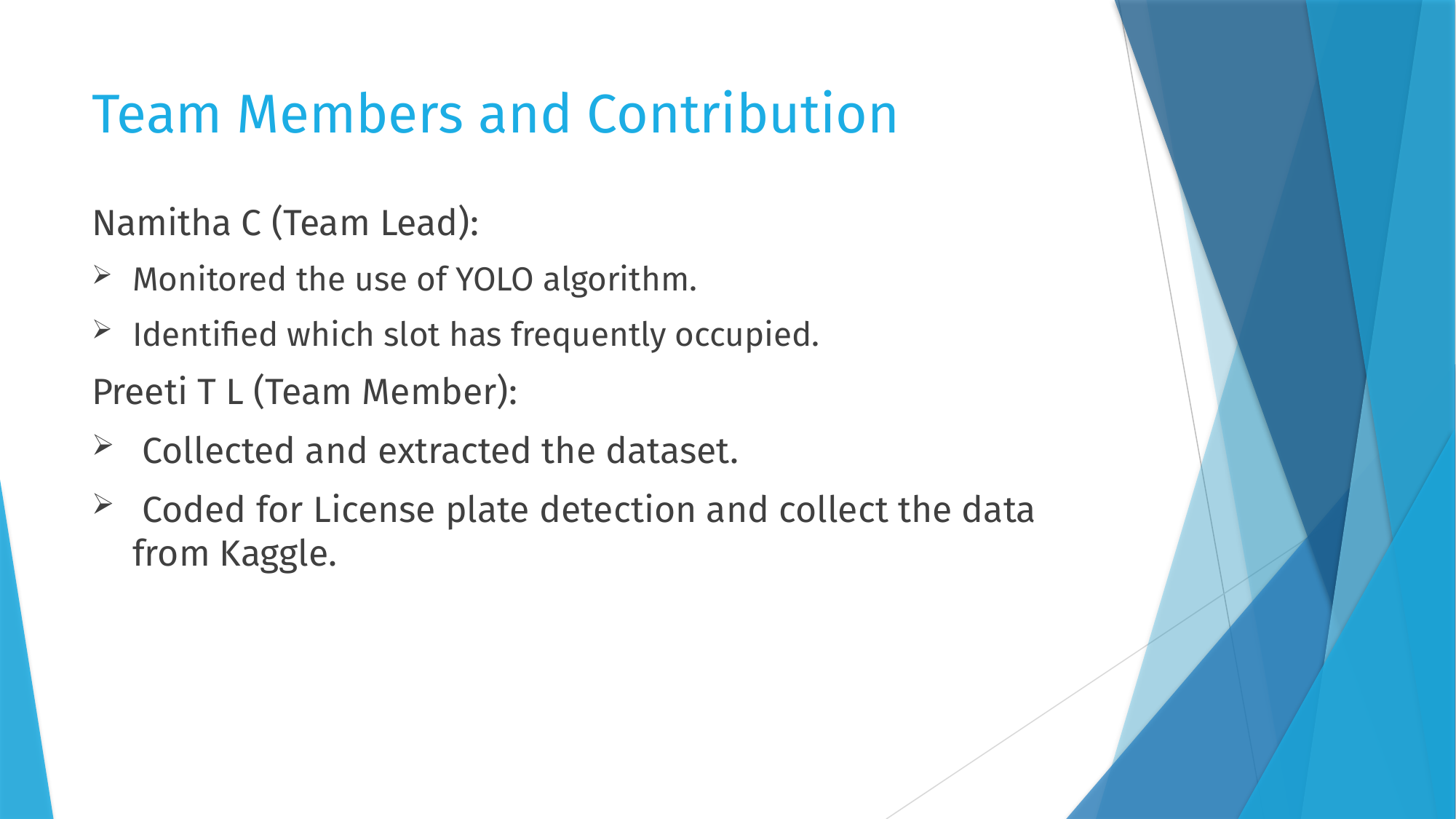

# Team Members and Contribution
Namitha C (Team Lead):
Monitored the use of YOLO algorithm.
Identified which slot has frequently occupied.
Preeti T L (Team Member):
 Collected and extracted the dataset.
 Coded for License plate detection and collect the data from Kaggle.